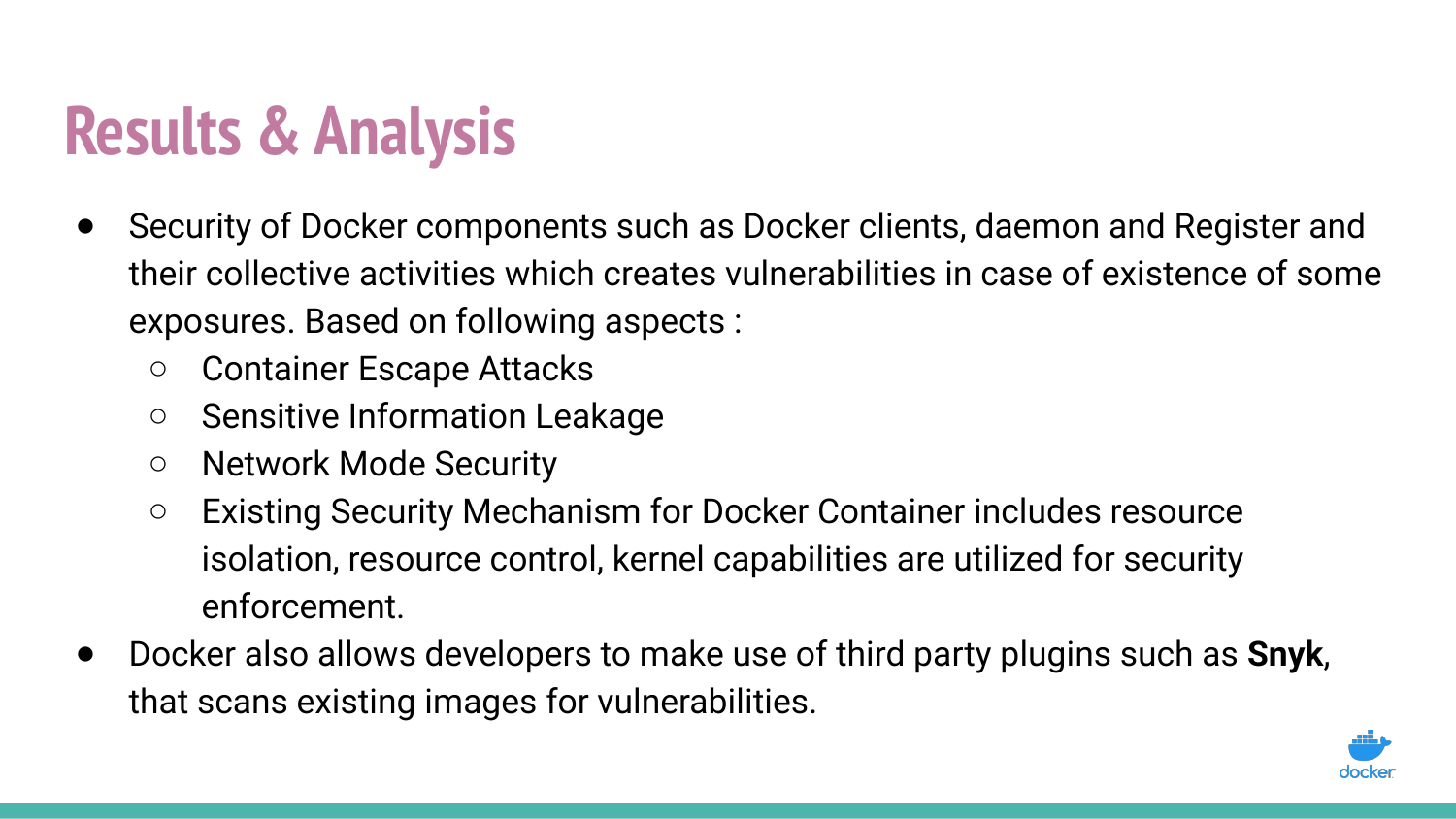

# Results & Analysis
Security of Docker components such as Docker clients, daemon and Register and their collective activities which creates vulnerabilities in case of existence of some exposures. Based on following aspects :
Container Escape Attacks
Sensitive Information Leakage
Network Mode Security
Existing Security Mechanism for Docker Container includes resource isolation, resource control, kernel capabilities are utilized for security enforcement.
Docker also allows developers to make use of third party plugins such as Snyk, that scans existing images for vulnerabilities.